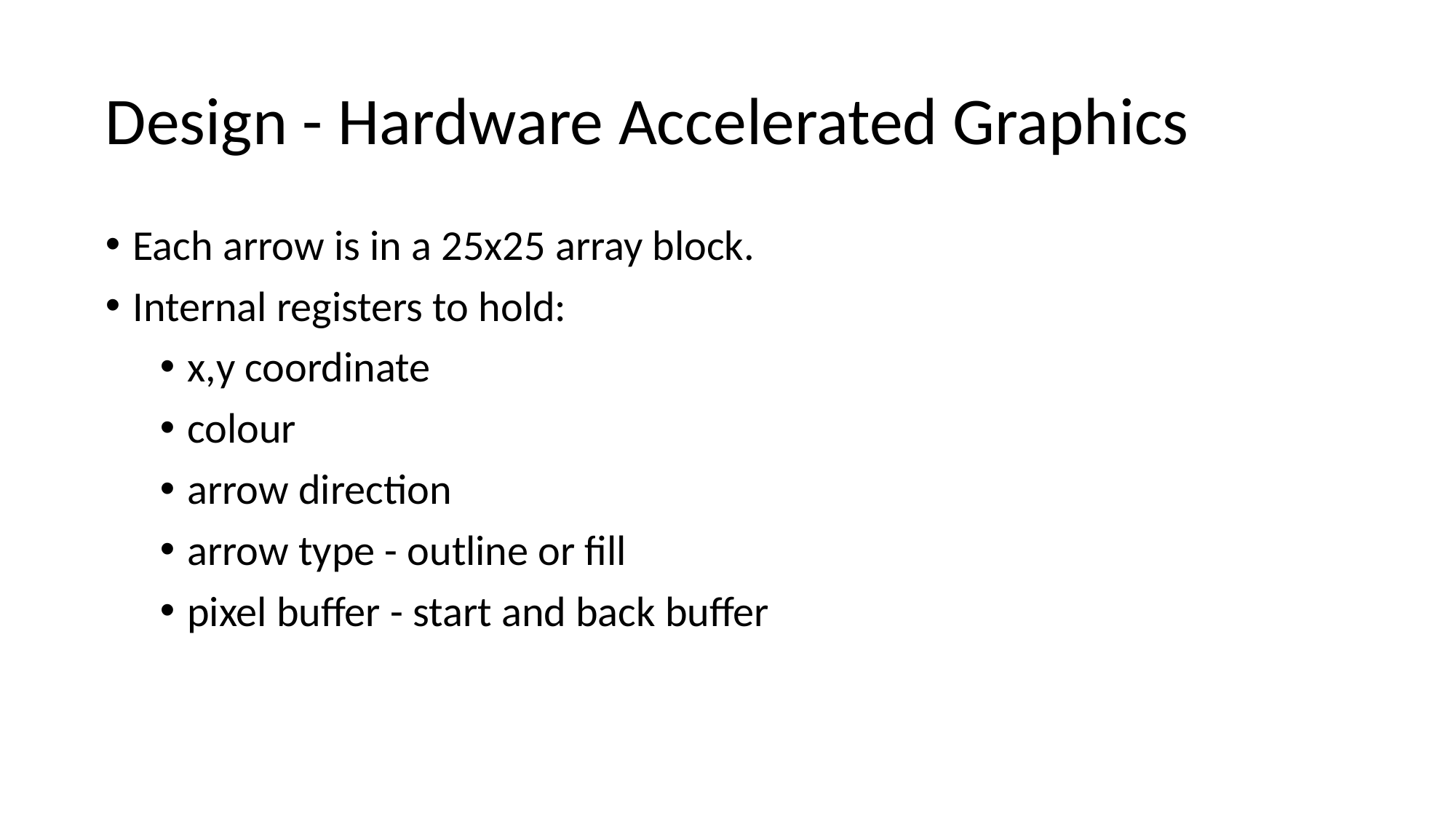

# Design - Hardware Accelerated Graphics
Each arrow is in a 25x25 array block.
Internal registers to hold:
x,y coordinate
colour
arrow direction
arrow type - outline or fill
pixel buffer - start and back buffer
9